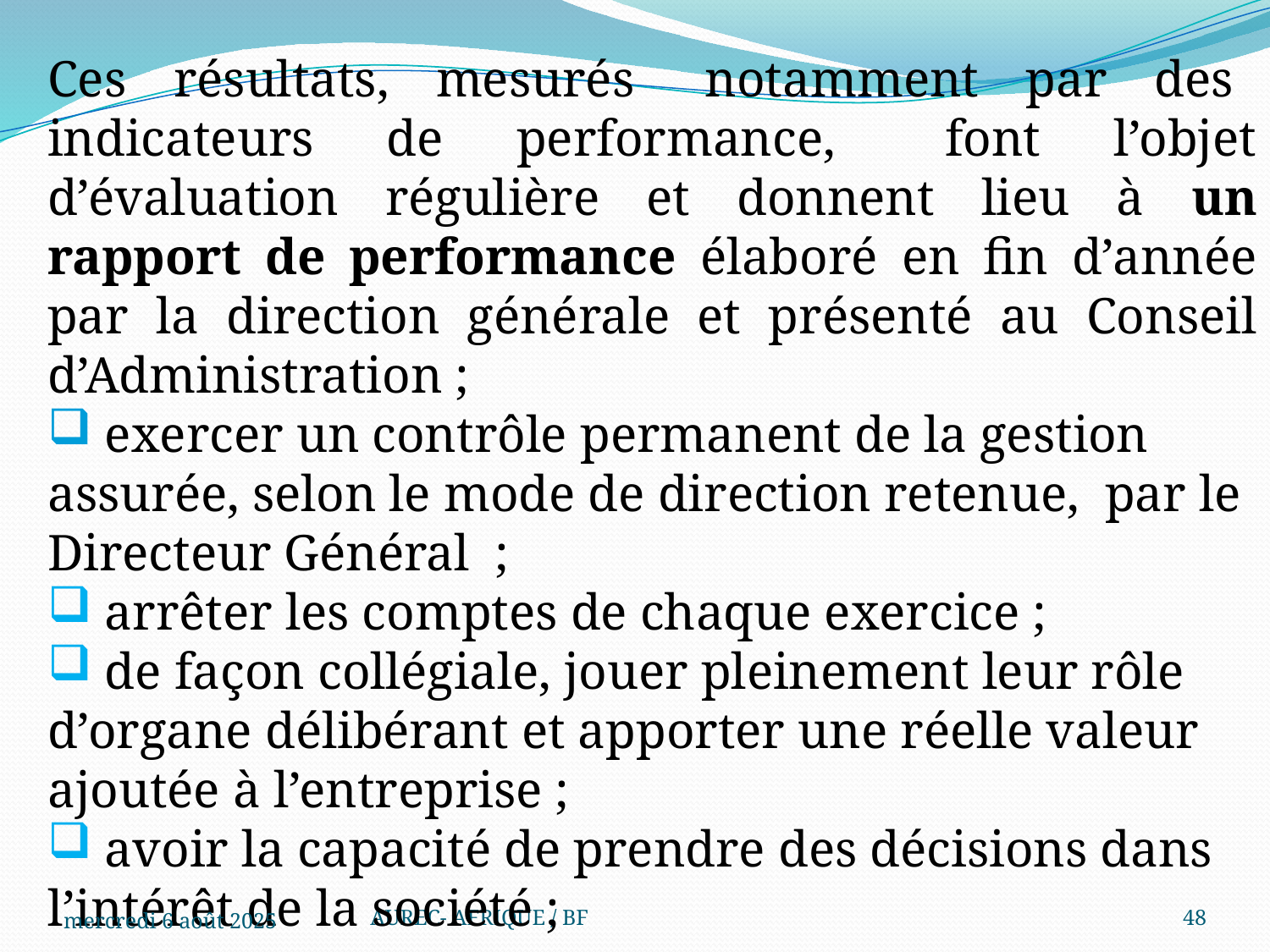

Ces  résultats,  mesurés   notamment  par  des  indicateurs  de  performance,   font  l’objet d’évaluation régulière et donnent lieu à un rapport de performance élaboré en fin d’année par la direction générale et présenté au Conseil d’Administration ;
 exercer un contrôle permanent de la gestion assurée, selon le mode de direction retenue,  par le Directeur Général  ;
 arrêter les comptes de chaque exercice ;
 de façon collégiale, jouer pleinement leur rôle d’organe délibérant et apporter une réelle valeur ajoutée à l’entreprise ;
 avoir la capacité de prendre des décisions dans l’intérêt de la société ;

mercredi 6 août 2025
AUREC- AFRIQUE / BF
48